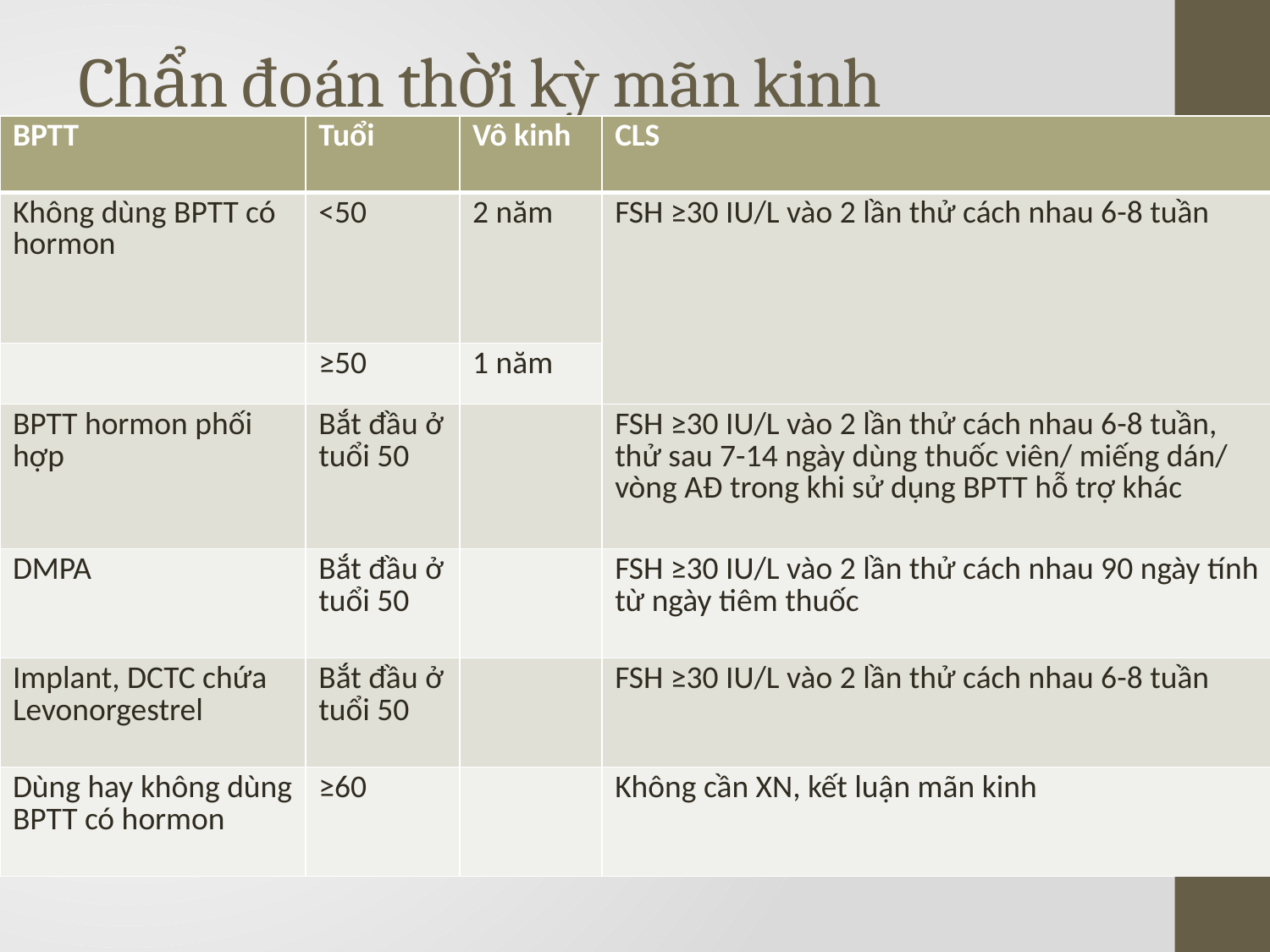

# Chẩn đoán thời kỳ mãn kinh
| BPTT | Tuổi | Vô kinh | CLS |
| --- | --- | --- | --- |
| Không dùng BPTT có hormon | <50 | 2 năm | FSH ≥30 IU/L vào 2 lần thử cách nhau 6-8 tuần |
|  | ≥50 | 1 năm |  |
| BPTT hormon phối hợp | Bắt đầu ở tuổi 50 |  | FSH ≥30 IU/L vào 2 lần thử cách nhau 6-8 tuần, thử sau 7-14 ngày dùng thuốc viên/ miếng dán/ vòng AĐ trong khi sử dụng BPTT hỗ trợ khác |
| DMPA | Bắt đầu ở tuổi 50 |  | FSH ≥30 IU/L vào 2 lần thử cách nhau 90 ngày tính từ ngày tiêm thuốc |
| Implant, DCTC chứa Levonorgestrel | Bắt đầu ở tuổi 50 |  | FSH ≥30 IU/L vào 2 lần thử cách nhau 6-8 tuần |
| Dùng hay không dùng BPTT có hormon | ≥60 |  | Không cần XN, kết luận mãn kinh |